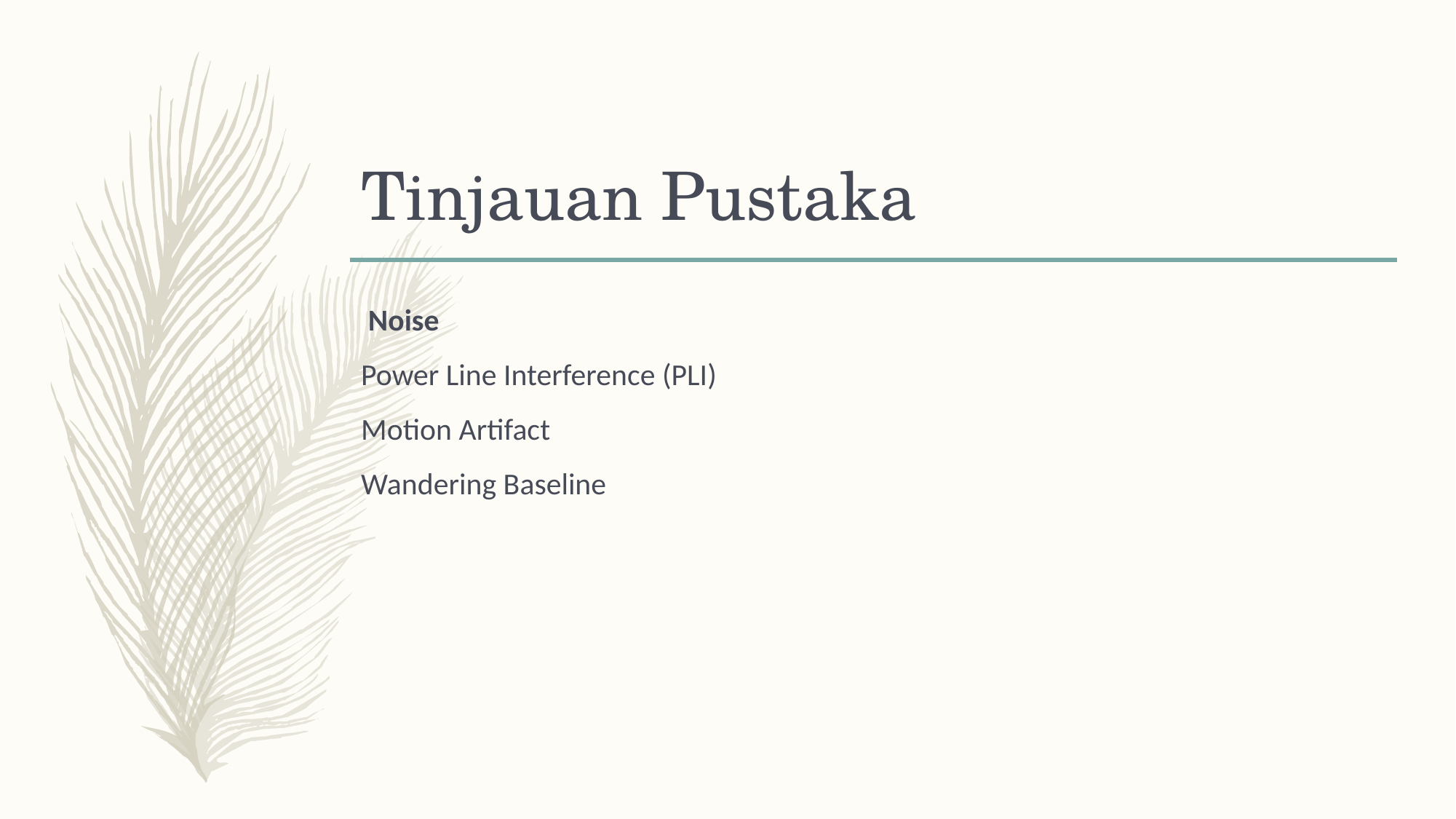

# Tinjauan Pustaka
 Noise
Power Line Interference (PLI)
Motion Artifact
Wandering Baseline